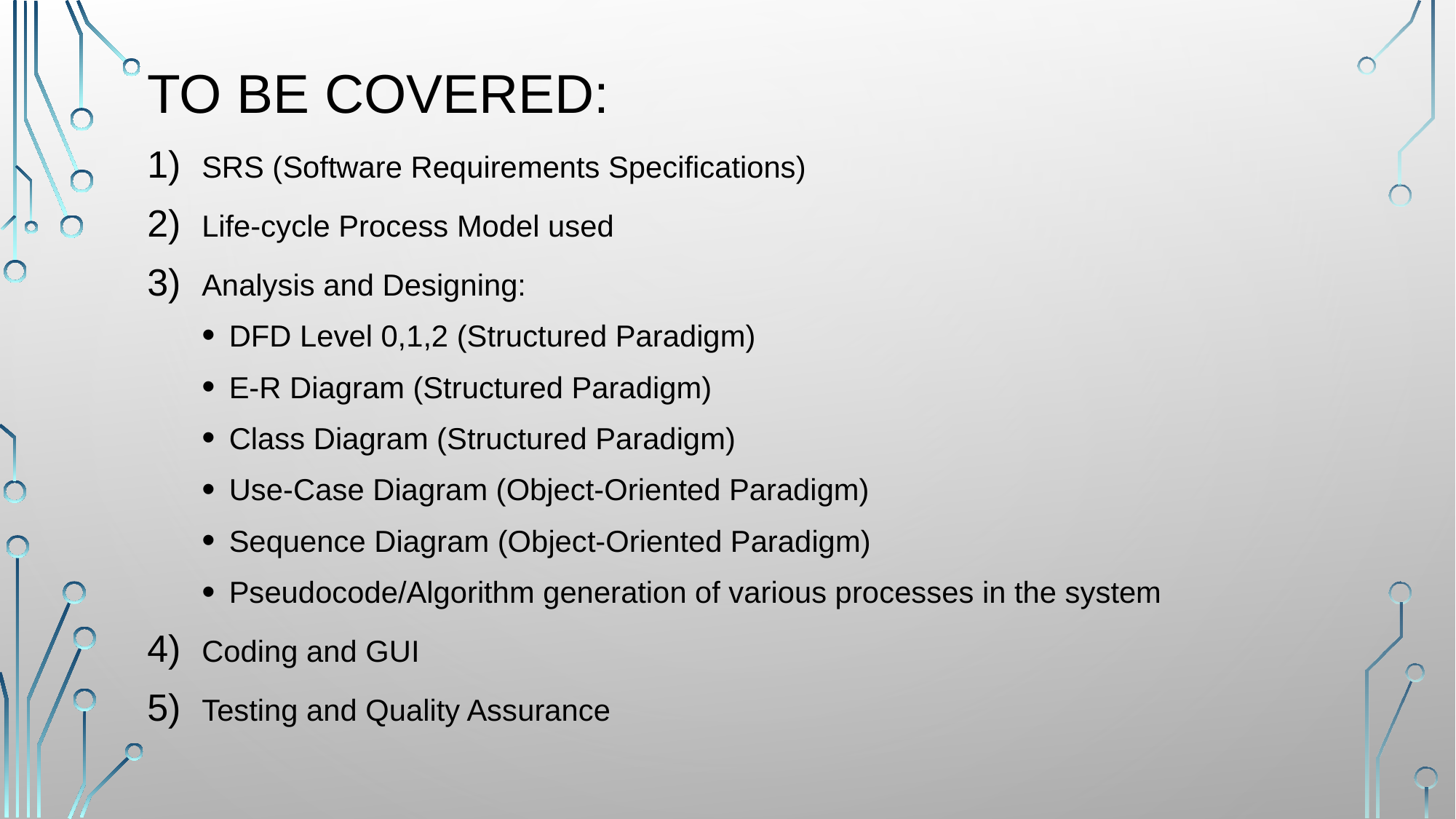

# To be covered:
SRS (Software Requirements Specifications)
Life-cycle Process Model used
Analysis and Designing:
DFD Level 0,1,2 (Structured Paradigm)
E-R Diagram (Structured Paradigm)
Class Diagram (Structured Paradigm)
Use-Case Diagram (Object-Oriented Paradigm)
Sequence Diagram (Object-Oriented Paradigm)
Pseudocode/Algorithm generation of various processes in the system
Coding and GUI
Testing and Quality Assurance